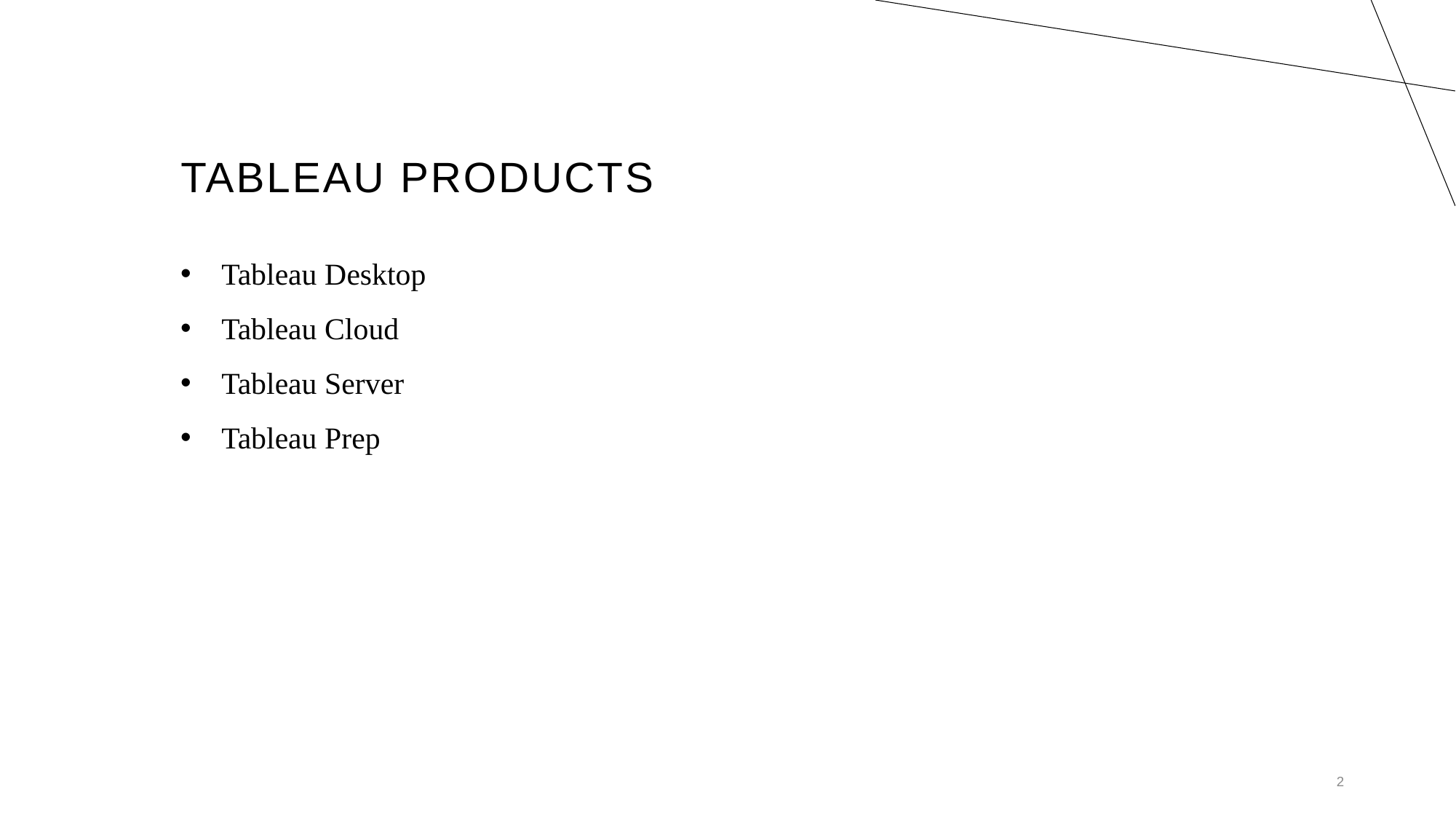

# Tableau products
Tableau Desktop
Tableau Cloud
Tableau Server
Tableau Prep

2